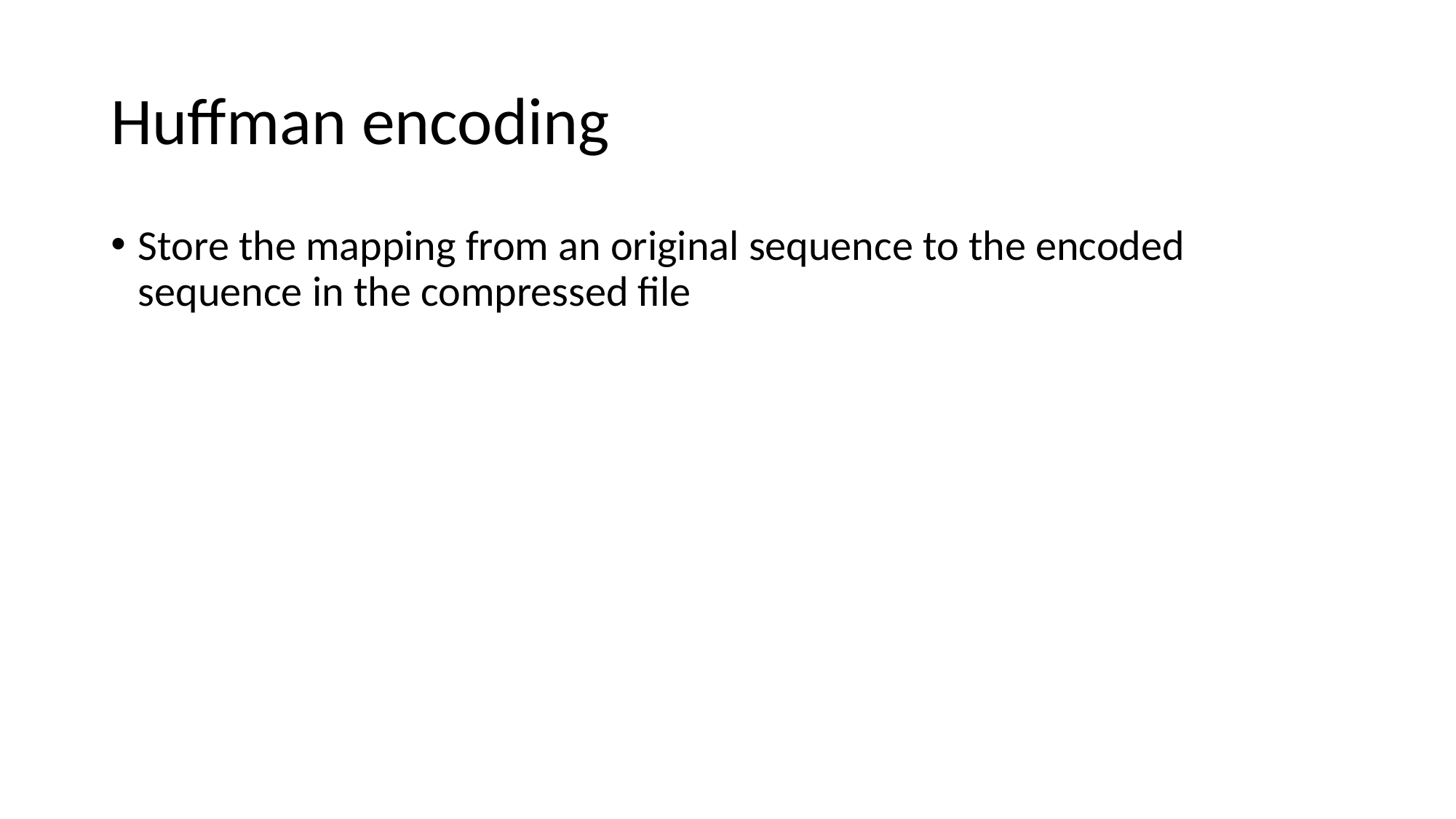

# Huffman encoding
Store the mapping from an original sequence to the encoded sequence in the compressed file